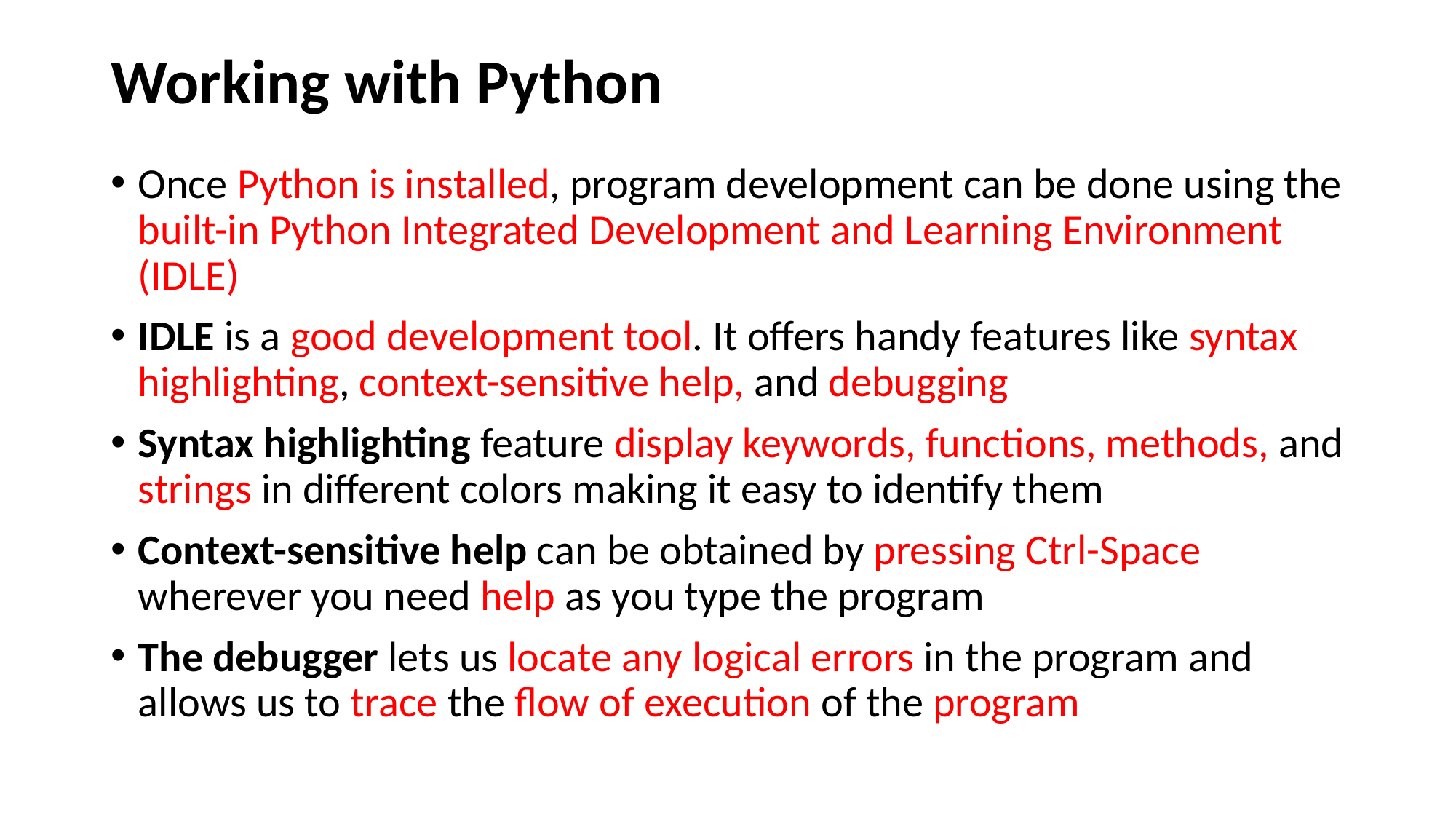

# Working with Python
Once Python is installed, program development can be done using the built-in Python Integrated Development and Learning Environment (IDLE)
IDLE is a good development tool. It offers handy features like syntax highlighting, context-sensitive help, and debugging
Syntax highlighting feature display keywords, functions, methods, and strings in different colors making it easy to identify them
Context-sensitive help can be obtained by pressing Ctrl-Space wherever you need help as you type the program
The debugger lets us locate any logical errors in the program and allows us to trace the flow of execution of the program